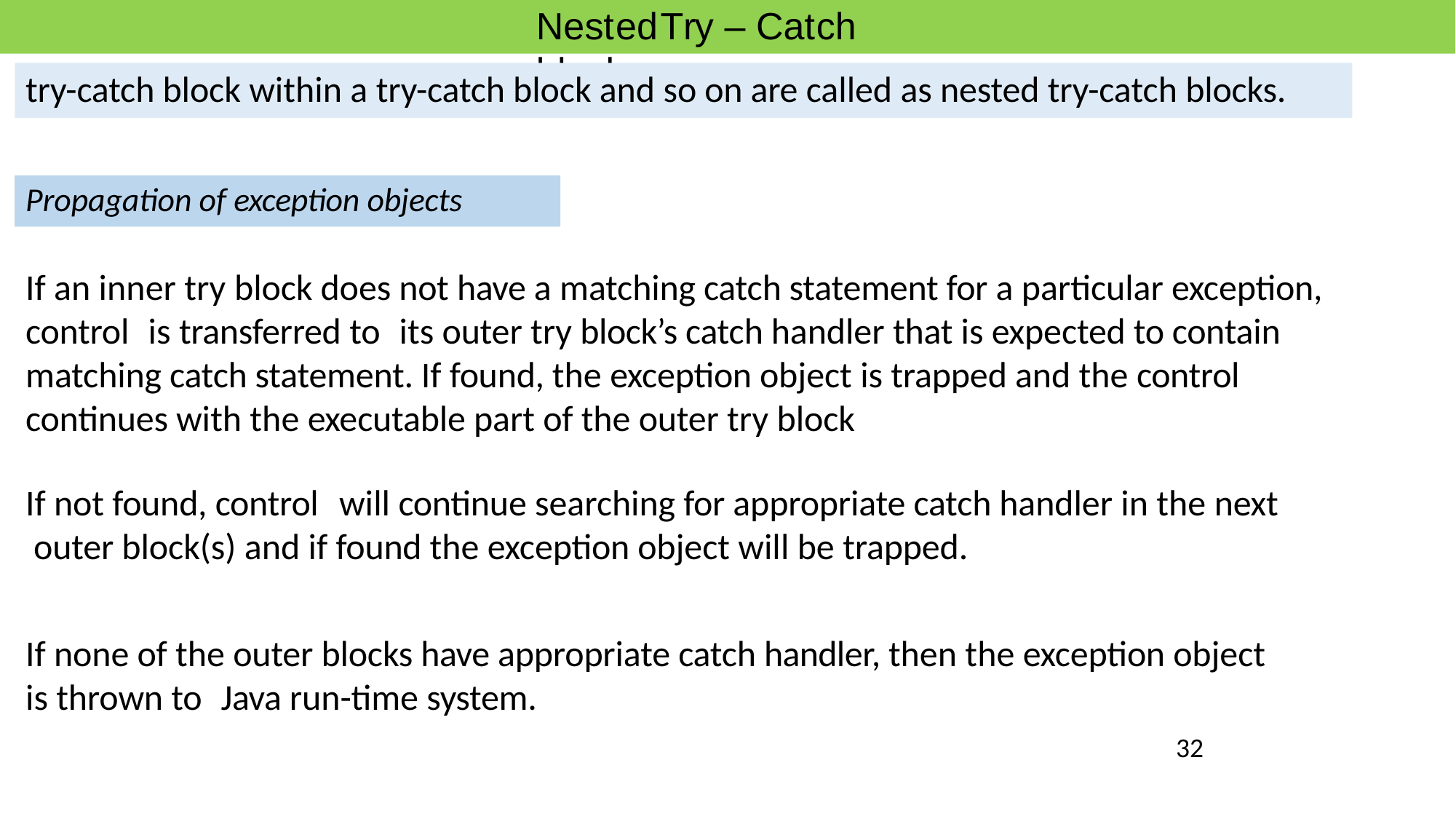

# Nested	Try – Catch	block

try-catch block within a try-catch block and so on are called as nested try-catch blocks.

Propagation of exception objects

If an inner try block does not have a matching catch statement for a particular exception,  control	is transferred to	its outer try block’s catch handler that is expected to contain  matching catch statement. If found, the exception object is trapped and the control  continues with the executable part of the outer try block

If not found, control	will continue searching for appropriate catch handler in the next  outer block(s) and if found the exception object will be trapped.

If none of the outer blocks have appropriate catch handler, then the exception object  is thrown to	Java run-time system.
32